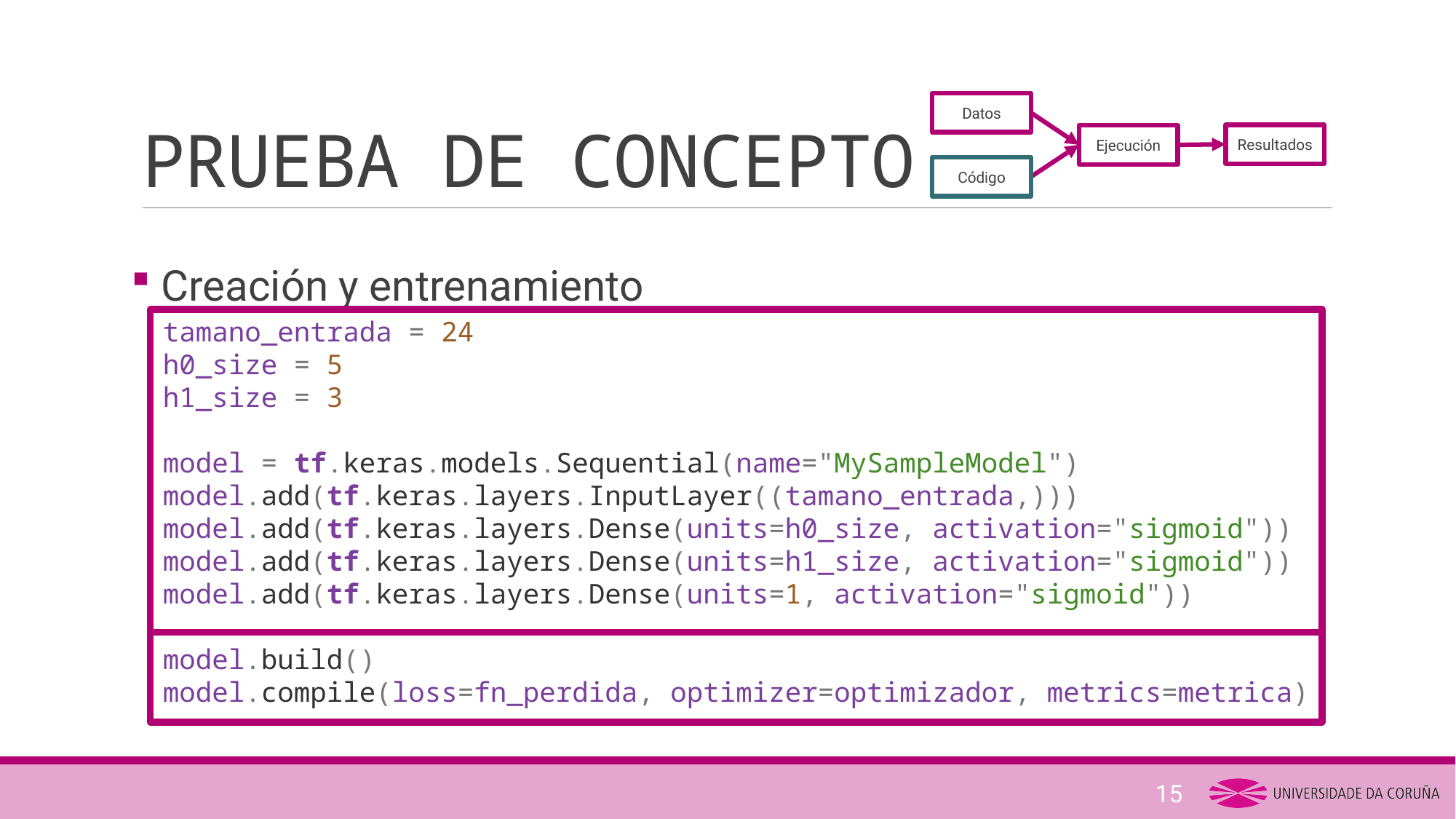

# PRUEBA DE CONCEPTO
Datos
Resultados
Ejecución
Código
 Creación y entrenamiento

tamano_entrada = 24
h0_size = 5
h1_size = 3
model = tf.keras.models.Sequential(name="MySampleModel")
model.add(tf.keras.layers.InputLayer((tamano_entrada,)))
model.add(tf.keras.layers.Dense(units=h0_size, activation="sigmoid"))
model.add(tf.keras.layers.Dense(units=h1_size, activation="sigmoid"))
model.add(tf.keras.layers.Dense(units=1, activation="sigmoid"))
model.build()
model.compile(loss=fn_perdida, optimizer=optimizador, metrics=metrica)

15